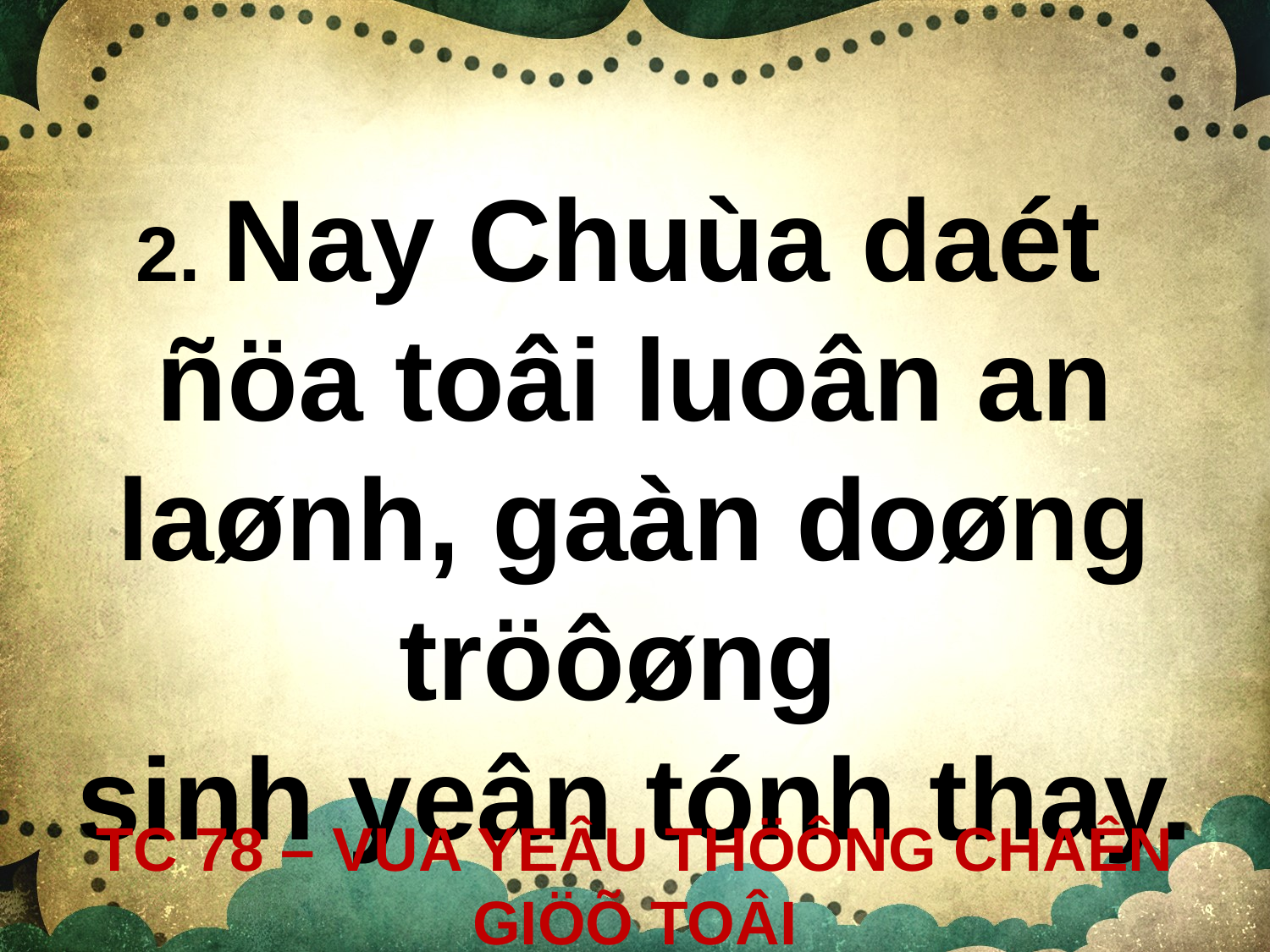

2. Nay Chuùa daét
ñöa toâi luoân an laønh, gaàn doøng tröôøng
sinh yeân tónh thay.
TC 78 – VUA YEÂU THÖÔNG CHAÊN GIÖÕ TOÂI